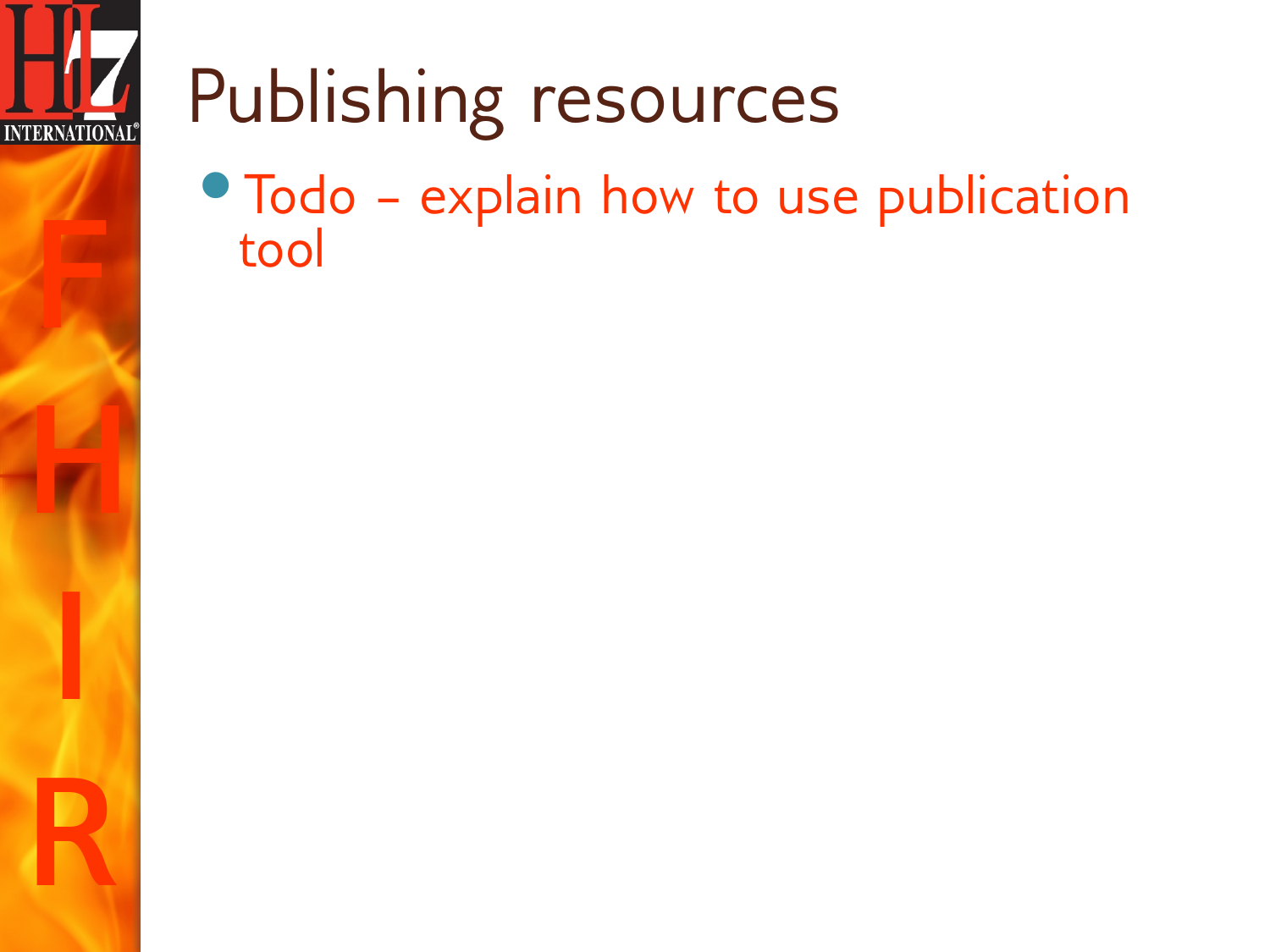

# Publishing resources
Todo – explain how to use publication tool